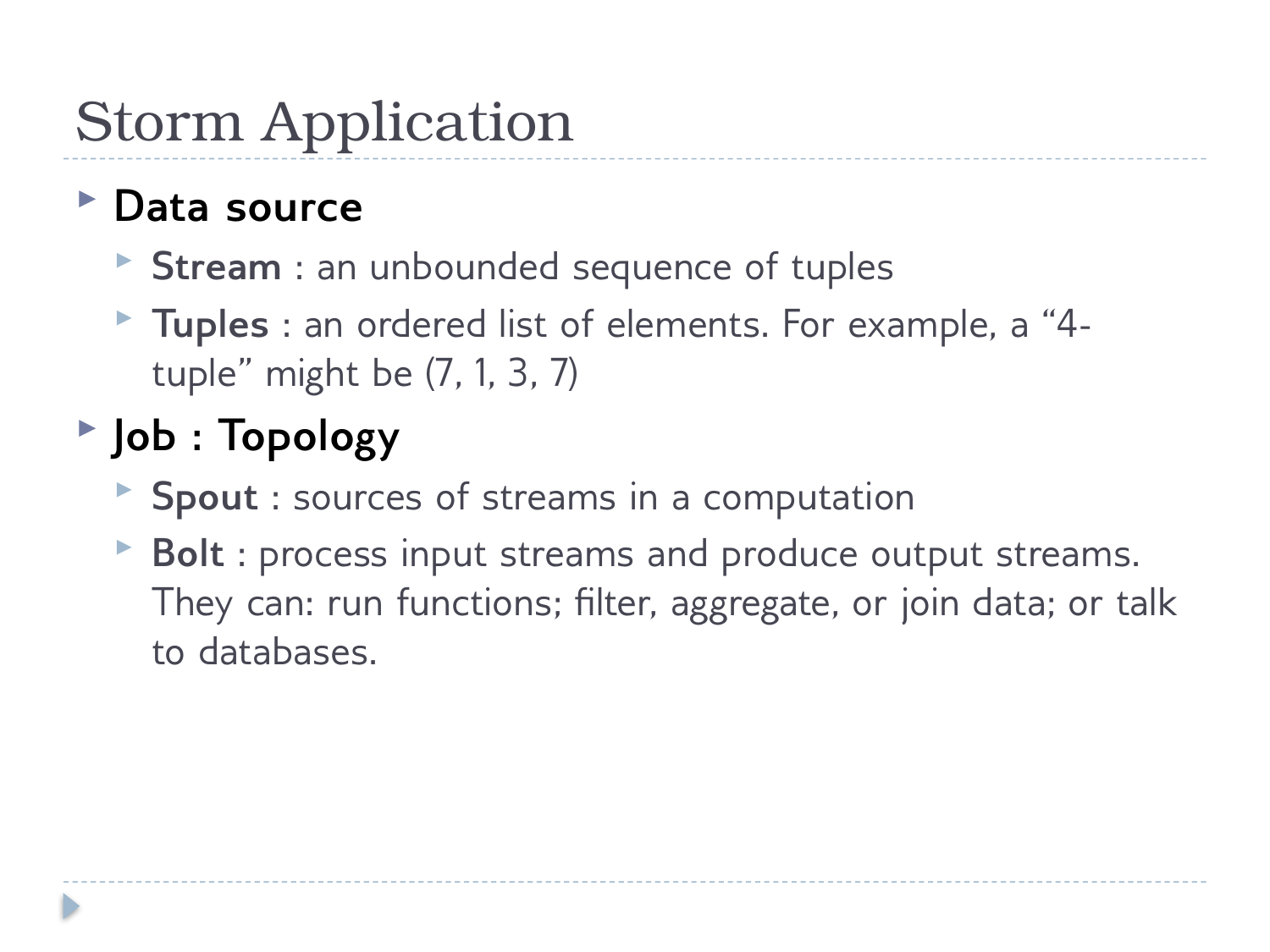

# Storm Application
Data source
Stream : an unbounded sequence of tuples
Tuples : an ordered list of elements. For example, a “4-tuple” might be (7, 1, 3, 7)
Job : Topology
Spout : sources of streams in a computation
Bolt : process input streams and produce output streams. They can: run functions; filter, aggregate, or join data; or talk to databases.